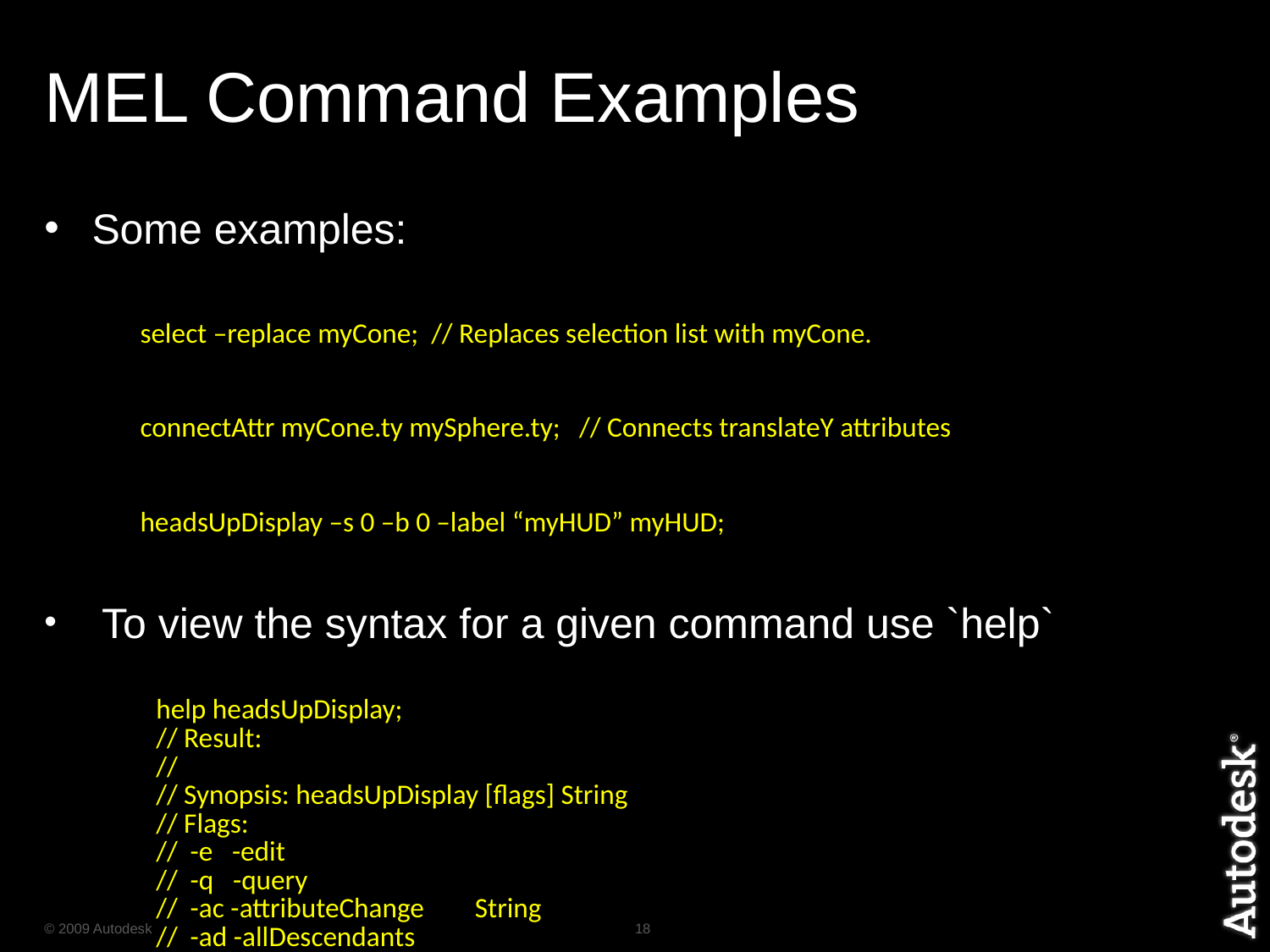

# MEL Command Examples

Some examples:

	select –replace myCone;  // Replaces selection list with myCone.

	connectAttr myCone.ty mySphere.ty;   // Connects translateY attributes

	headsUpDisplay –s 0 –b 0 –label “myHUD” myHUD;

 To view the syntax for a given command use `help`

help headsUpDisplay;
// Result:
//
// Synopsis: headsUpDisplay [flags] String
// Flags:
//  -e   -edit
//  -q   -query
//  -ac -attributeChange        String
//  -ad -allDescendants
// … //